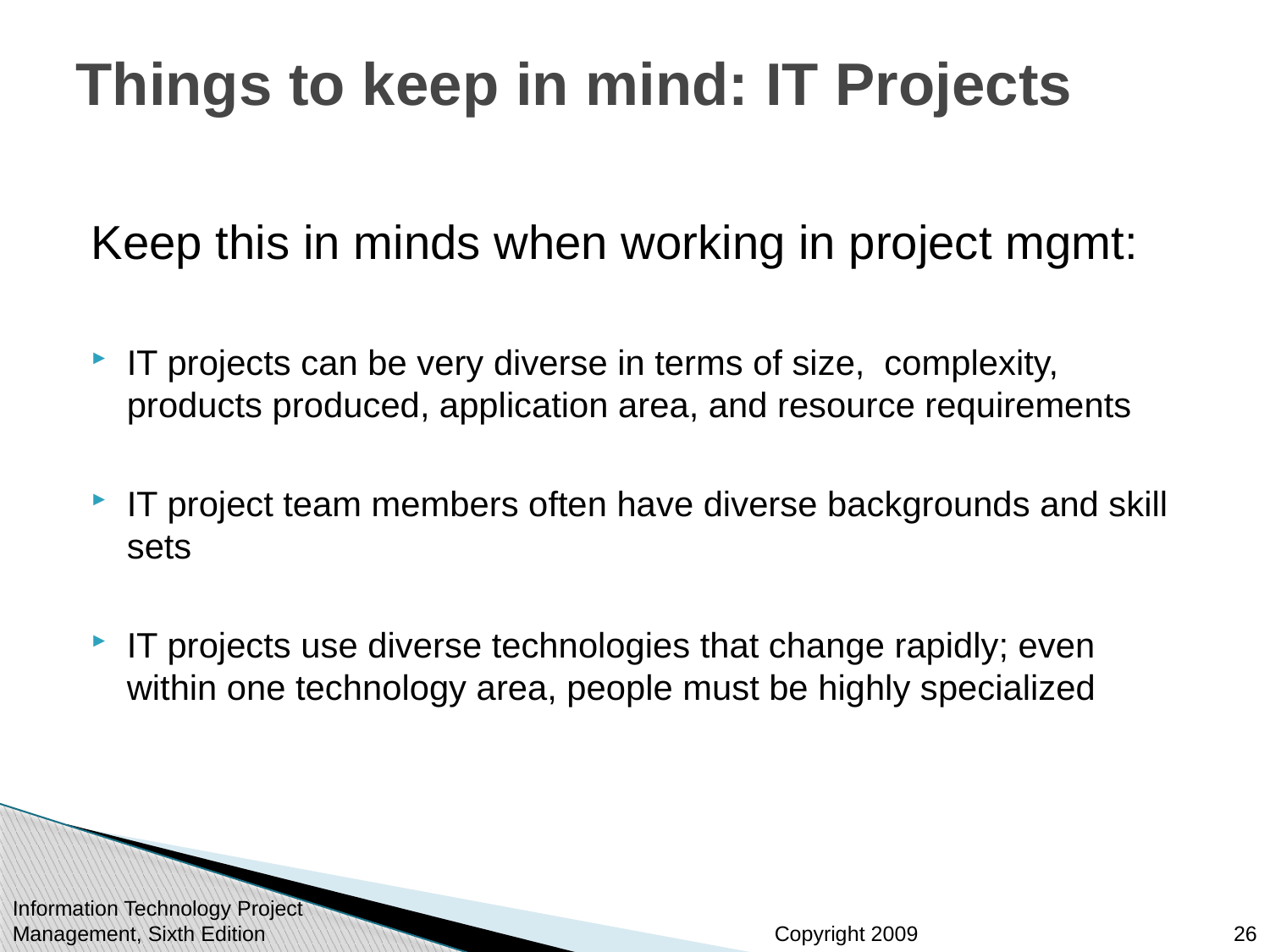

# Things to keep in mind: IT Projects
Keep this in minds when working in project mgmt:

IT projects can be very diverse in terms of size,  complexity, products produced, application area, and resource requirements

IT project team members often have diverse backgrounds and skill sets

IT projects use diverse technologies that change rapidly; even within one technology area, people must be highly specialized
Information Technology Project Management, Sixth Edition
26